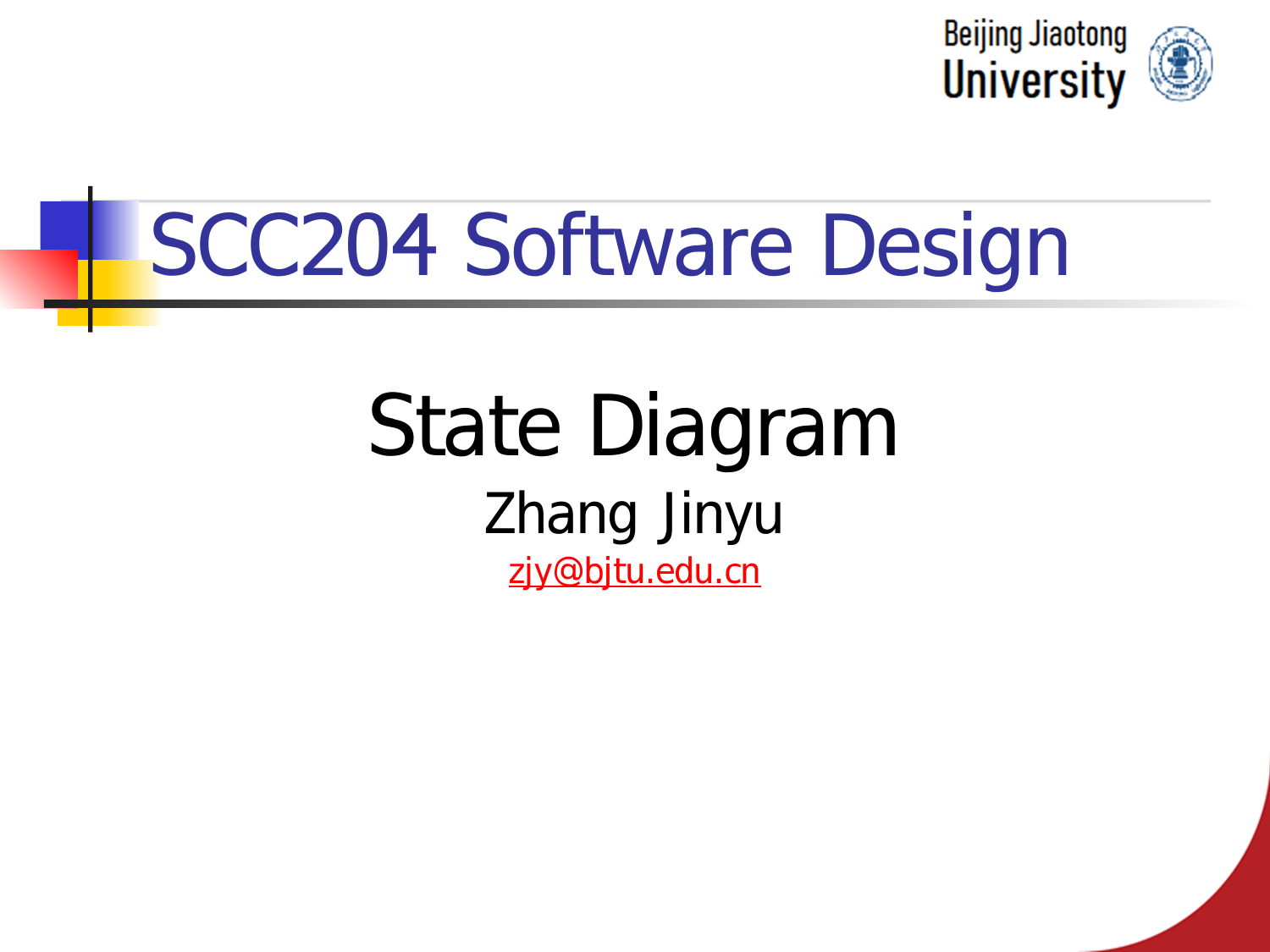

SCC204 Software Design
State Diagram
Zhang Jinyu
zjy@bjtu.edu.cn